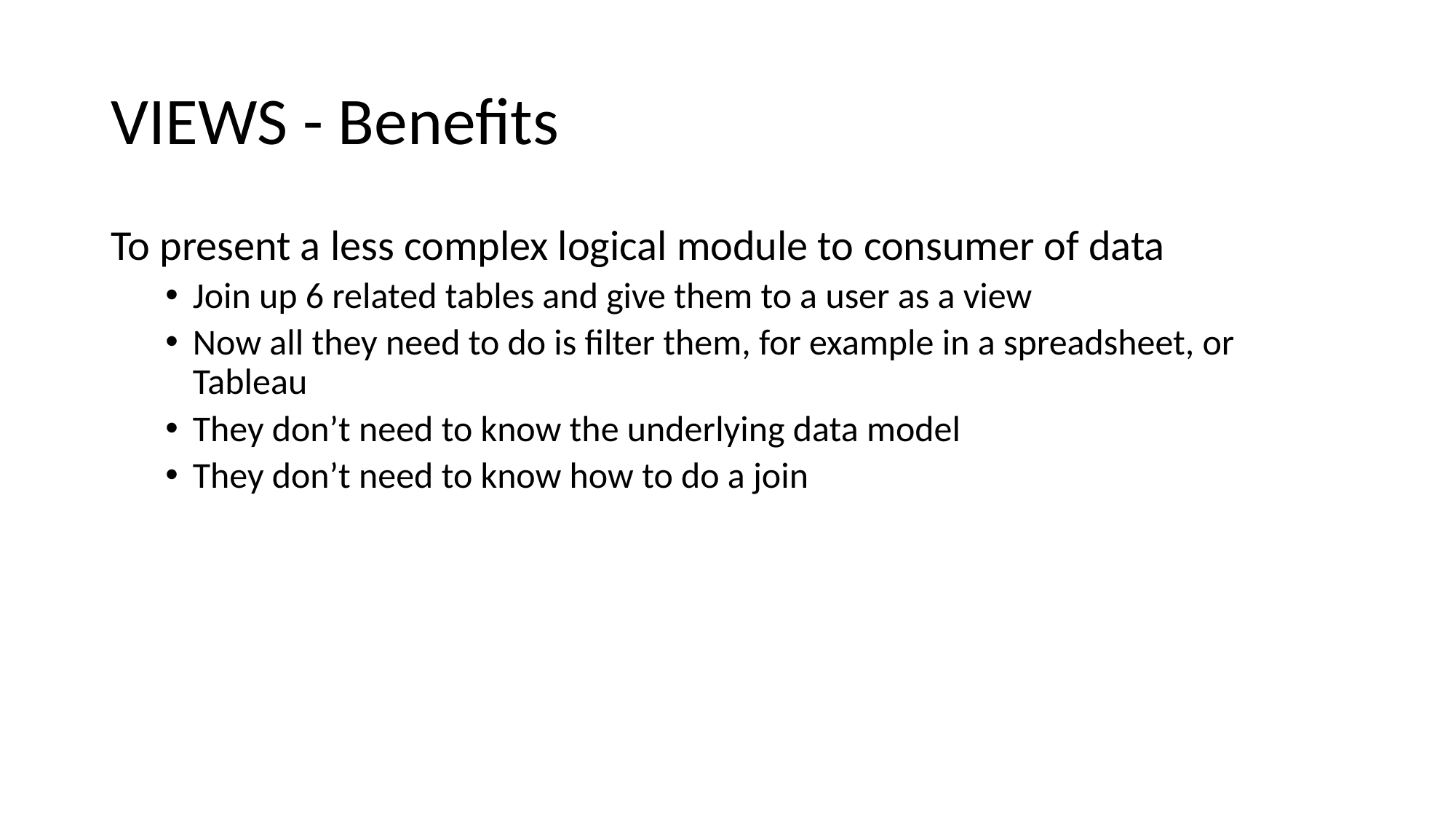

# VIEWS - Benefits
To present a less complex logical module to consumer of data
Join up 6 related tables and give them to a user as a view
Now all they need to do is filter them, for example in a spreadsheet, or Tableau
They don’t need to know the underlying data model
They don’t need to know how to do a join